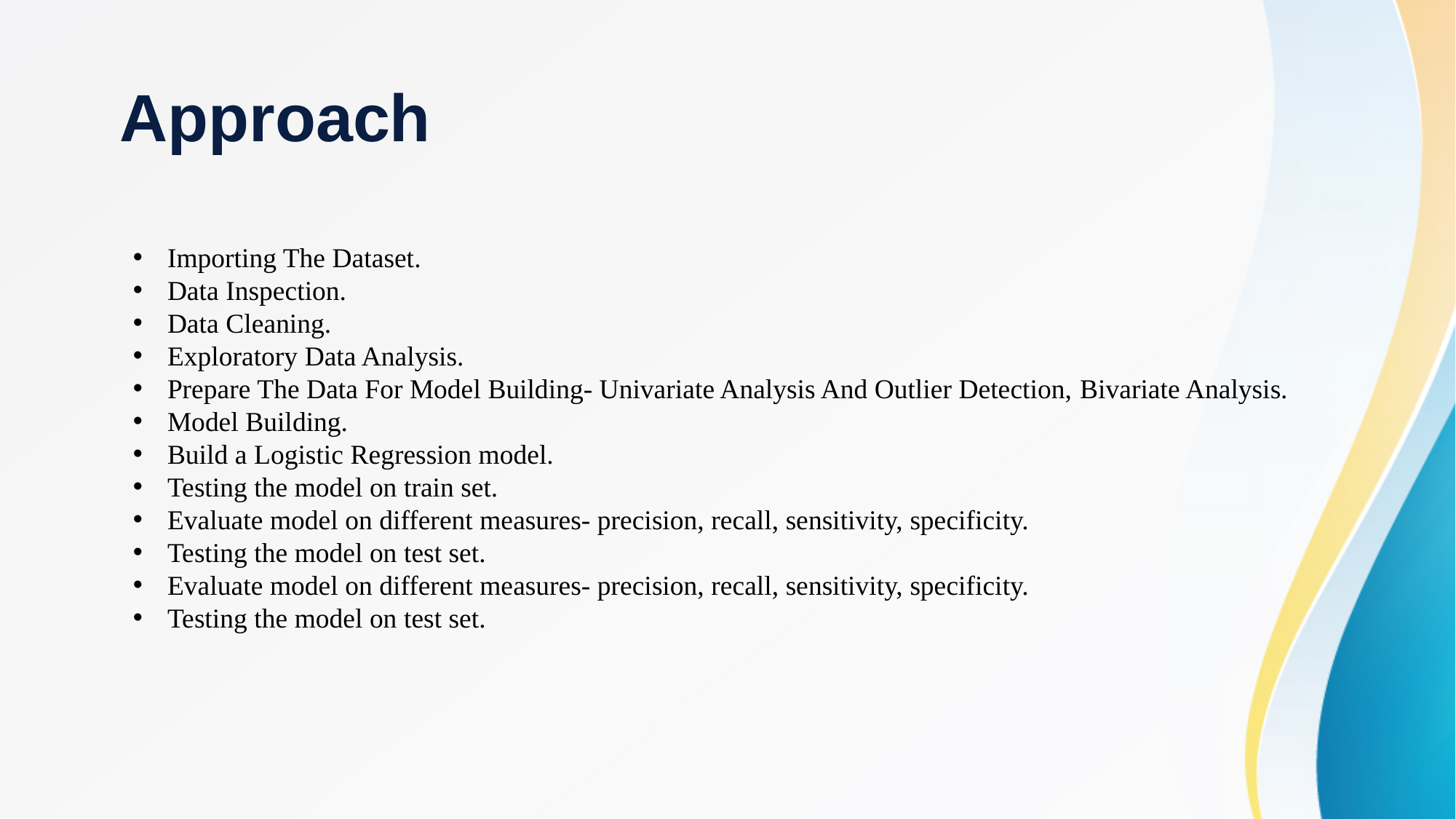

# Approach
Importing The Dataset.
Data Inspection.
Data Cleaning.
Exploratory Data Analysis.
Prepare The Data For Model Building- Univariate Analysis And Outlier Detection, Bivariate Analysis.
Model Building.
Build a Logistic Regression model.
Testing the model on train set.
Evaluate model on different measures- precision, recall, sensitivity, specificity.
Testing the model on test set.
Evaluate model on different measures- precision, recall, sensitivity, specificity.
Testing the model on test set.